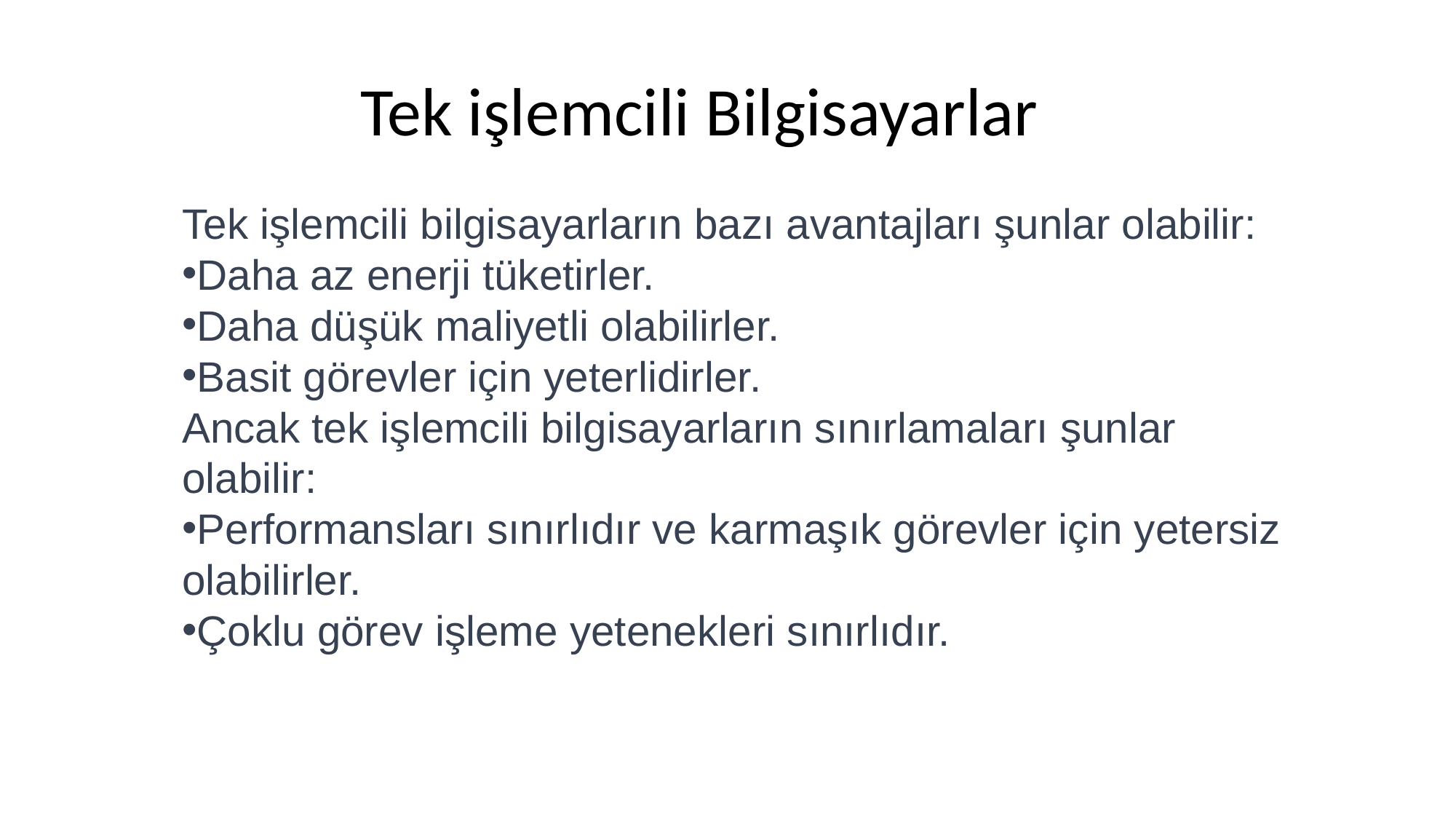

# Tek işlemcili Bilgisayarlar
Tek işlemcili bilgisayarların bazı avantajları şunlar olabilir:
Daha az enerji tüketirler.
Daha düşük maliyetli olabilirler.
Basit görevler için yeterlidirler.
Ancak tek işlemcili bilgisayarların sınırlamaları şunlar olabilir:
Performansları sınırlıdır ve karmaşık görevler için yetersiz olabilirler.
Çoklu görev işleme yetenekleri sınırlıdır.